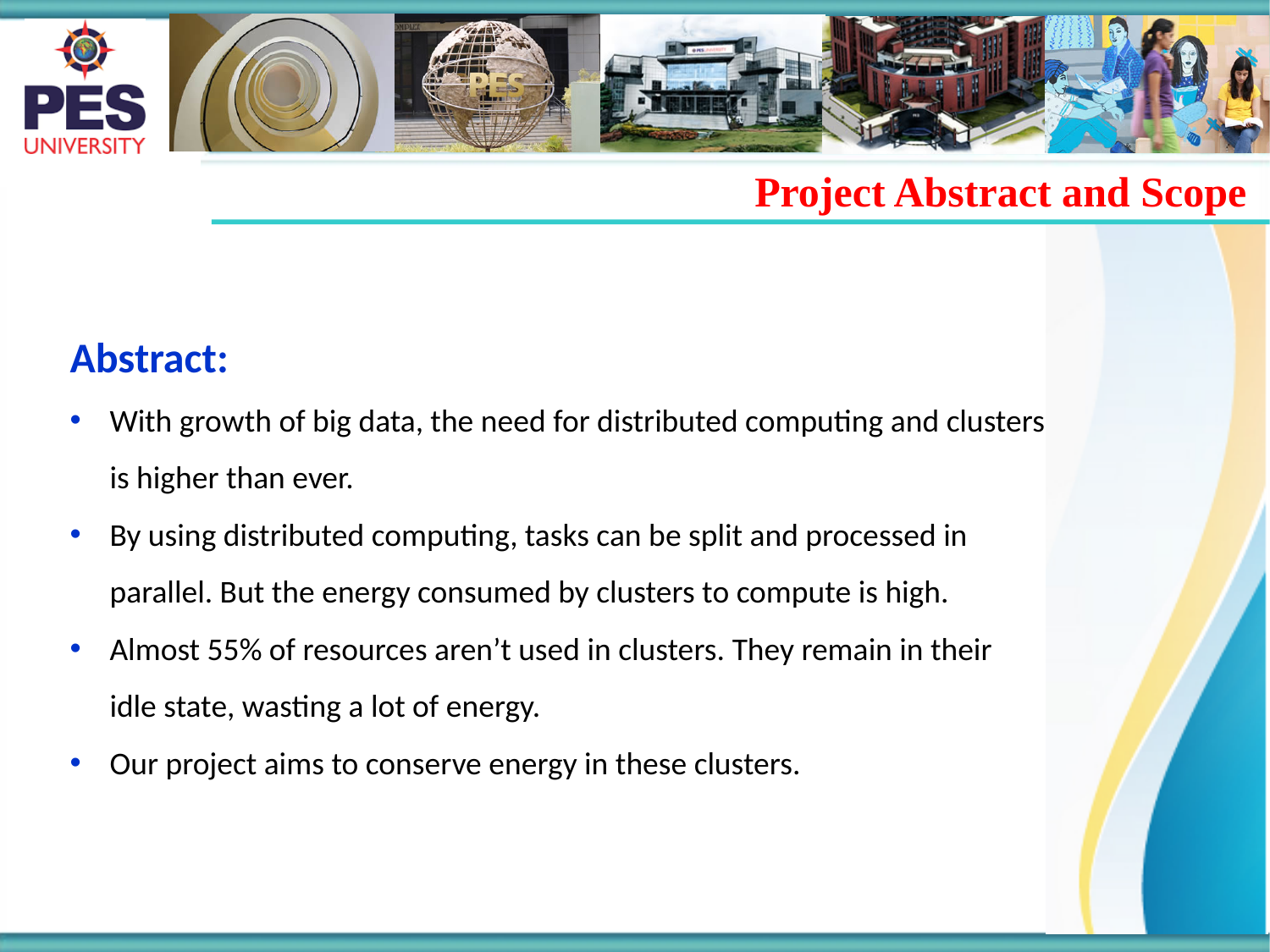

Project Abstract and Scope

Abstract:
With growth of big data, the need for distributed computing and clusters is higher than ever.
By using distributed computing, tasks can be split and processed in parallel. But the energy consumed by clusters to compute is high.
Almost 55% of resources aren’t used in clusters. They remain in their idle state, wasting a lot of energy.
Our project aims to conserve energy in these clusters.